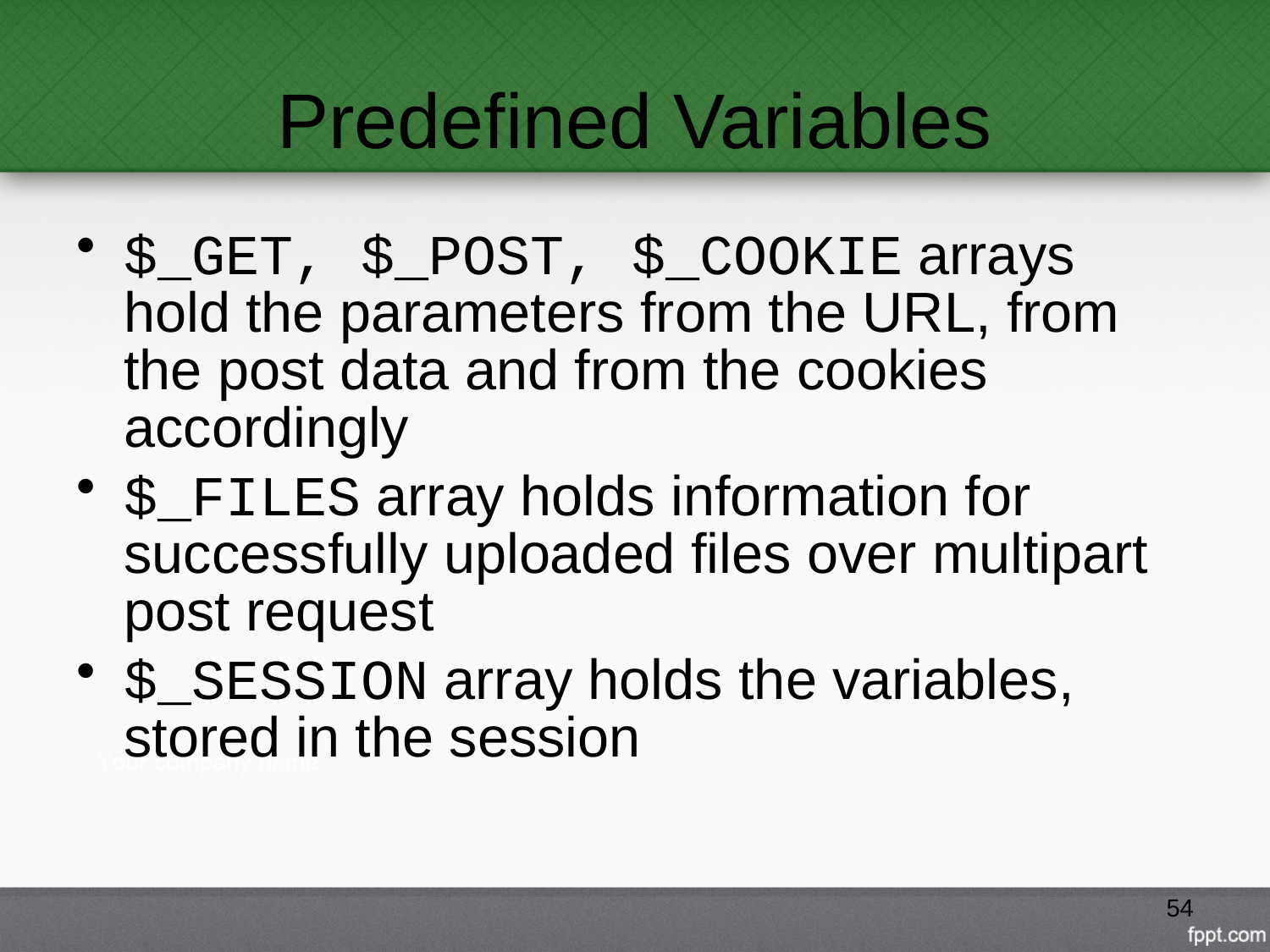

# Predefined Variables
$_GET, $_POST, $_COOKIE arrays hold the parameters from the URL, from the post data and from the cookies accordingly
$_FILES array holds information for successfully uploaded files over multipart post request
$_SESSION array holds the variables, stored in the session
54